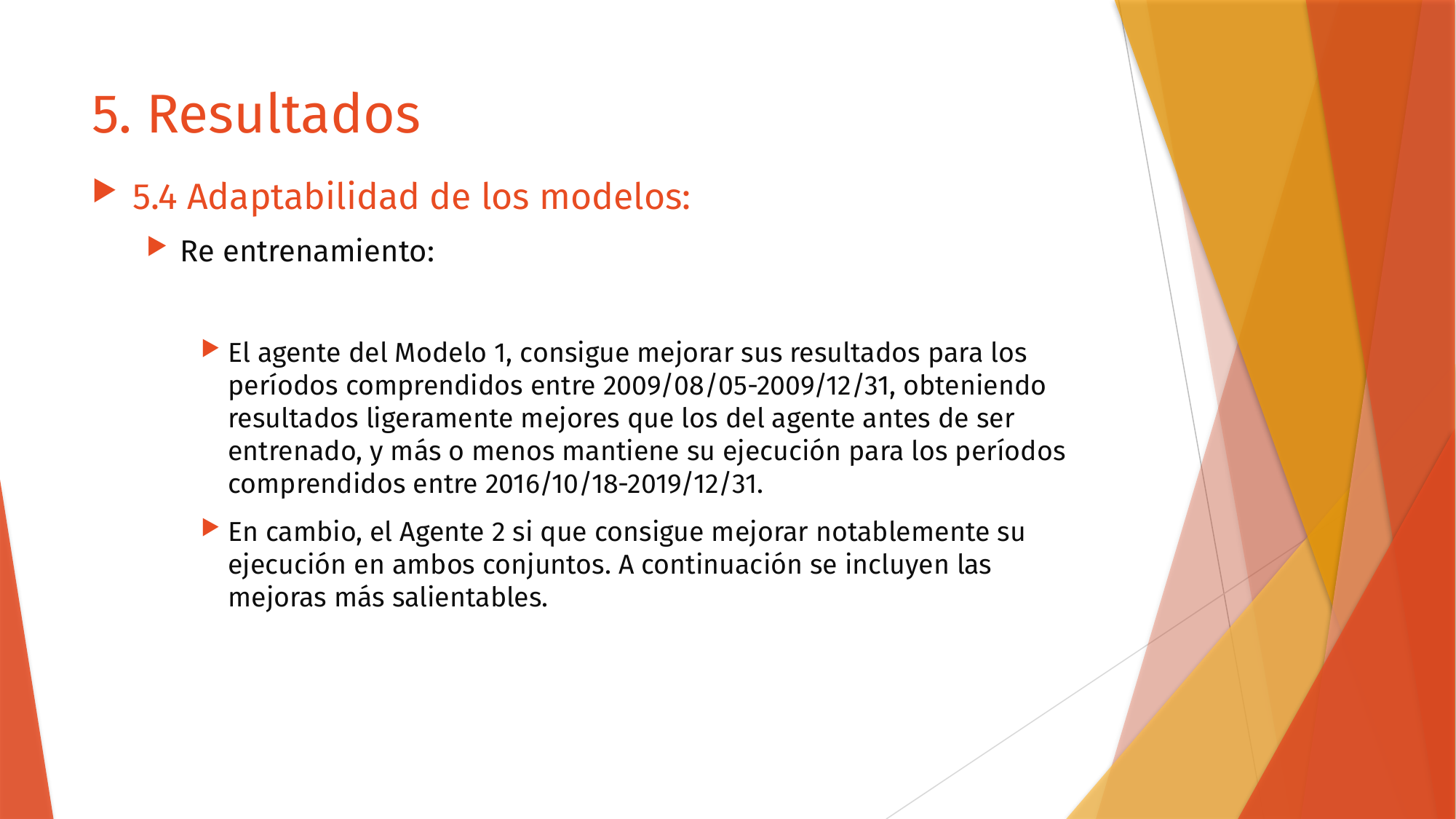

# 5. Resultados
5.4 Adaptabilidad de los modelos:
Re entrenamiento:

El agente del Modelo 1, consigue mejorar sus resultados para los períodos comprendidos entre 2009/08/05-2009/12/31, obteniendo resultados ligeramente mejores que los del agente antes de ser entrenado, y más o menos mantiene su ejecución para los períodos comprendidos entre 2016/10/18-2019/12/31.
En cambio, el Agente 2 si que consigue mejorar notablemente su ejecución en ambos conjuntos. A continuación se incluyen las mejoras más salientables.